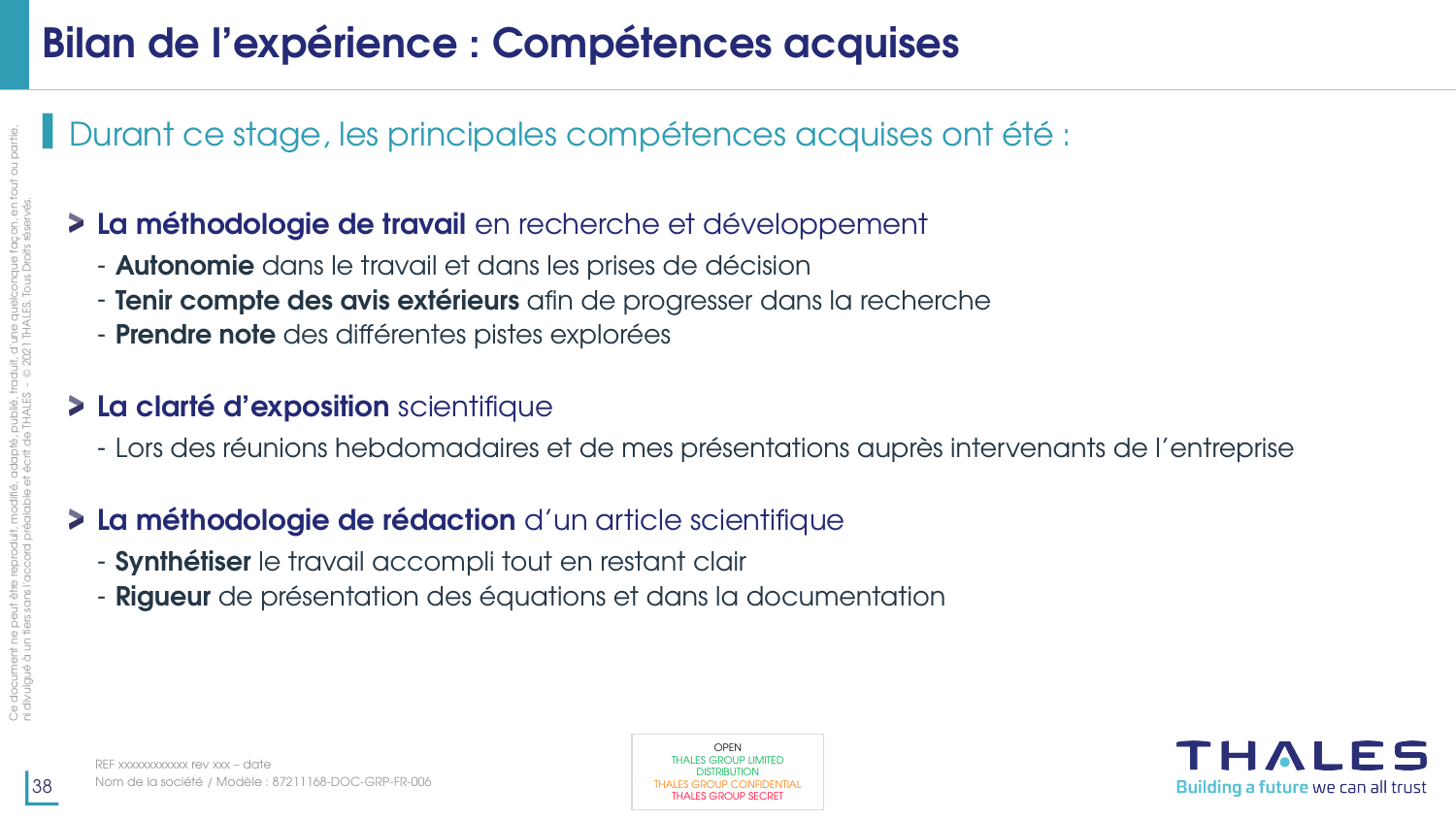

# Bilan de l’expérience : Compétences acquises
Durant ce stage, les principales compétences acquises ont été :
La méthodologie de travail en recherche et développement
Autonomie dans le travail et dans les prises de décision
Tenir compte des avis extérieurs afin de progresser dans la recherche
Prendre note des différentes pistes explorées
La clarté d’exposition scientifique
Lors des réunions hebdomadaires et de mes présentations auprès intervenants de l’entreprise
La méthodologie de rédaction d’un article scientifique
Synthétiser le travail accompli tout en restant clair
Rigueur de présentation des équations et dans la documentation